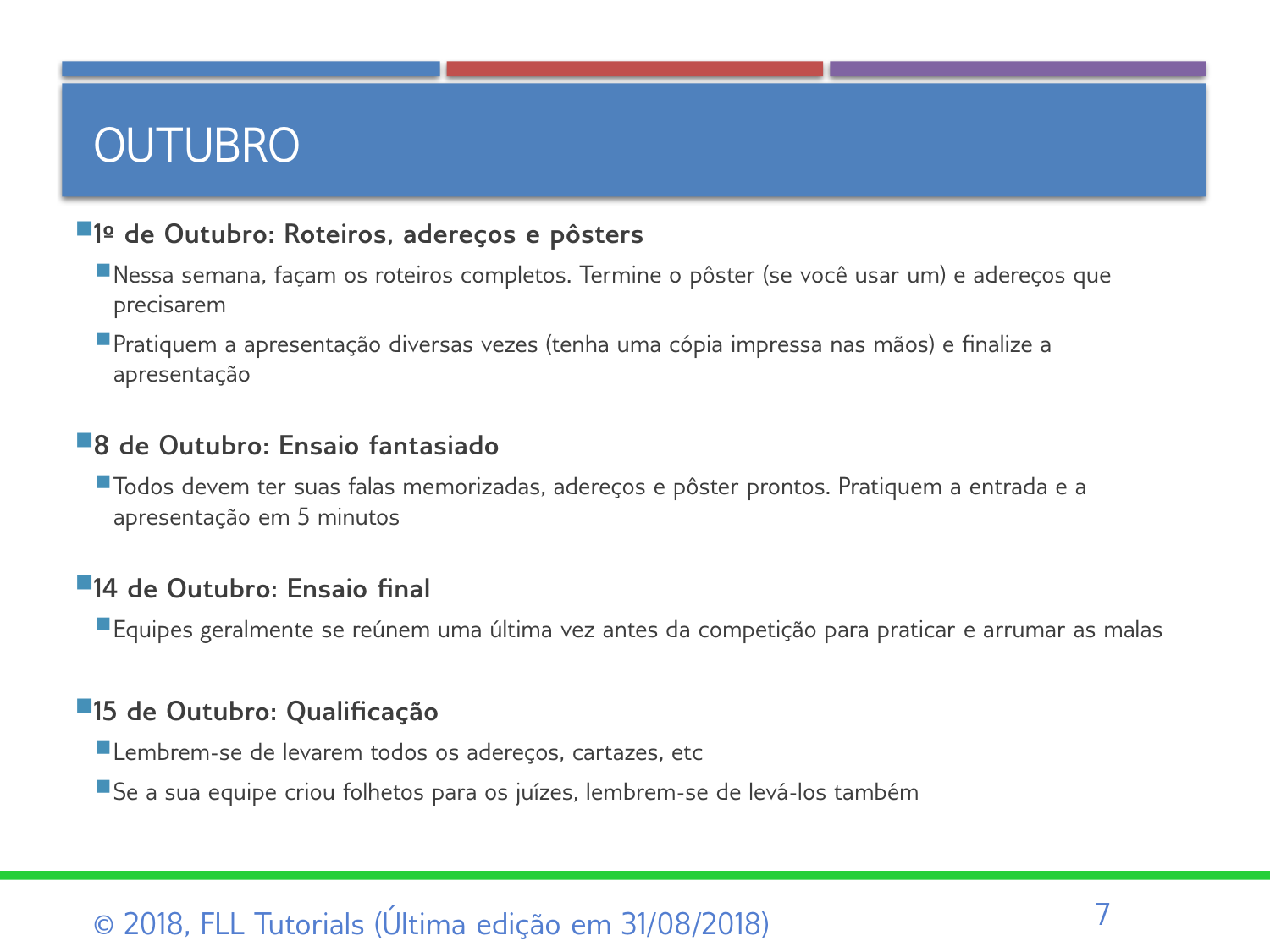

Outubro
1º de Outubro: Roteiros, adereços e pôsters
Nessa semana, façam os roteiros completos. Termine o pôster (se você usar um) e adereços que precisarem
Pratiquem a apresentação diversas vezes (tenha uma cópia impressa nas mãos) e finalize a apresentação

8 de Outubro: Ensaio fantasiado
Todos devem ter suas falas memorizadas, adereços e pôster prontos. Pratiquem a entrada e a apresentação em 5 minutos

14 de Outubro: Ensaio final
Equipes geralmente se reúnem uma última vez antes da competição para praticar e arrumar as malas

15 de Outubro: Qualificação
Lembrem-se de levarem todos os adereços, cartazes, etc
Se a sua equipe criou folhetos para os juízes, lembrem-se de levá-los também
7
© 2018, FLL Tutorials (Última edição em 31/08/2018)